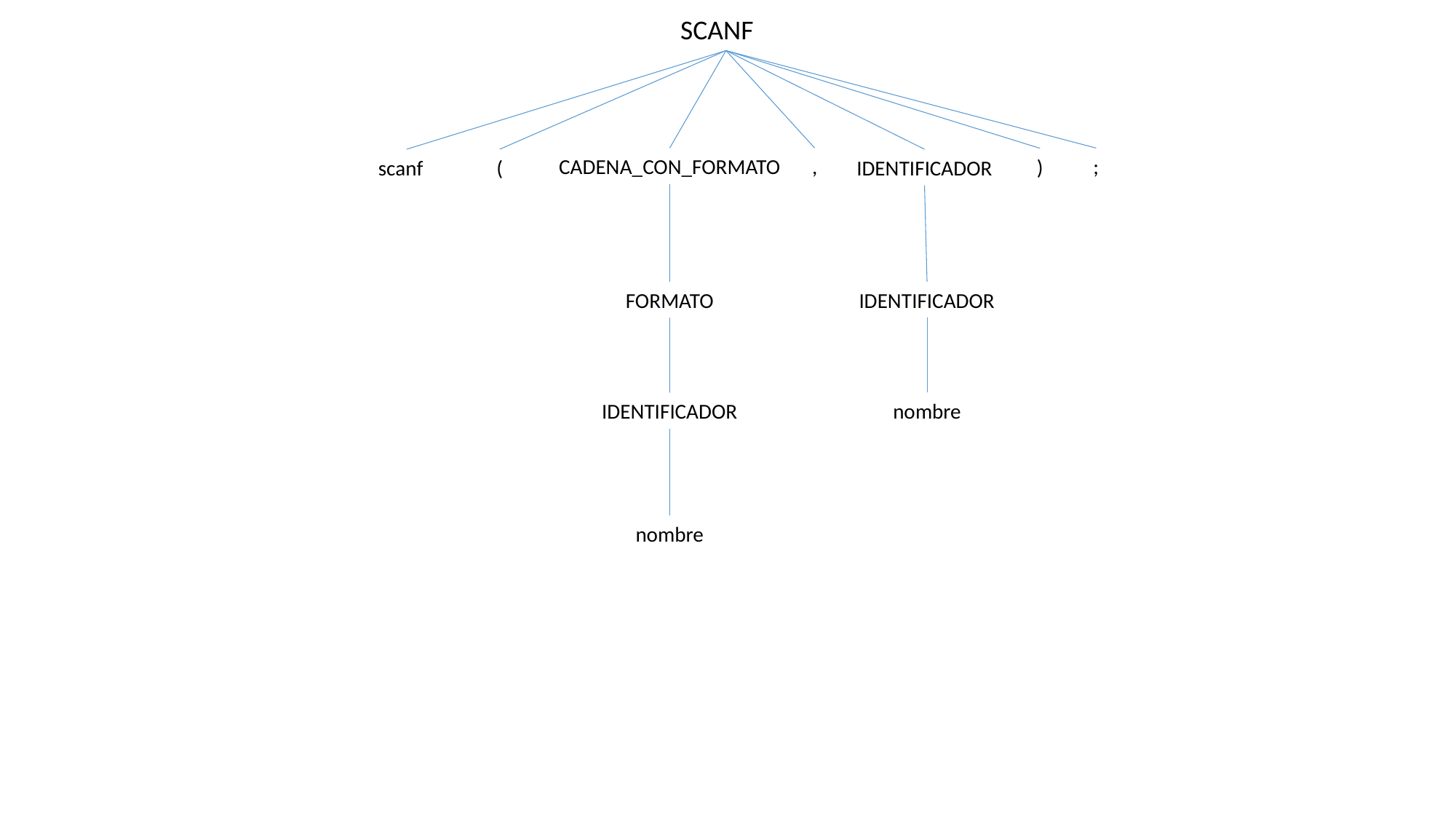

SCANF
;
,
CADENA_CON_FORMATO
)
IDENTIFICADOR
(
scanf
FORMATO
IDENTIFICADOR
IDENTIFICADOR
nombre
nombre